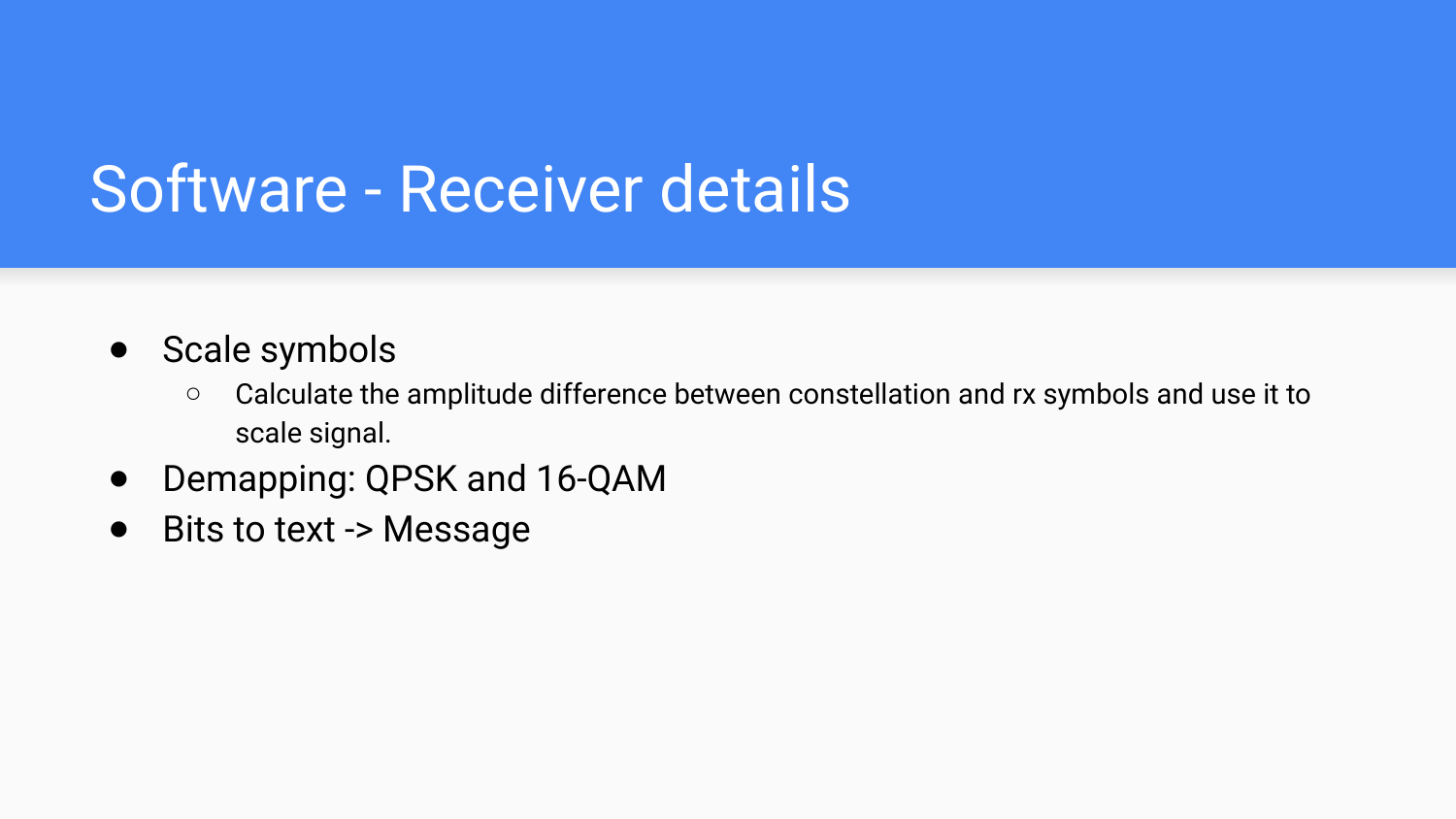

# Software - Receiver details
Scale symbols
Calculate the amplitude difference between constellation and rx symbols and use it to scale signal.
Demapping: QPSK and 16-QAM
Bits to text -> Message